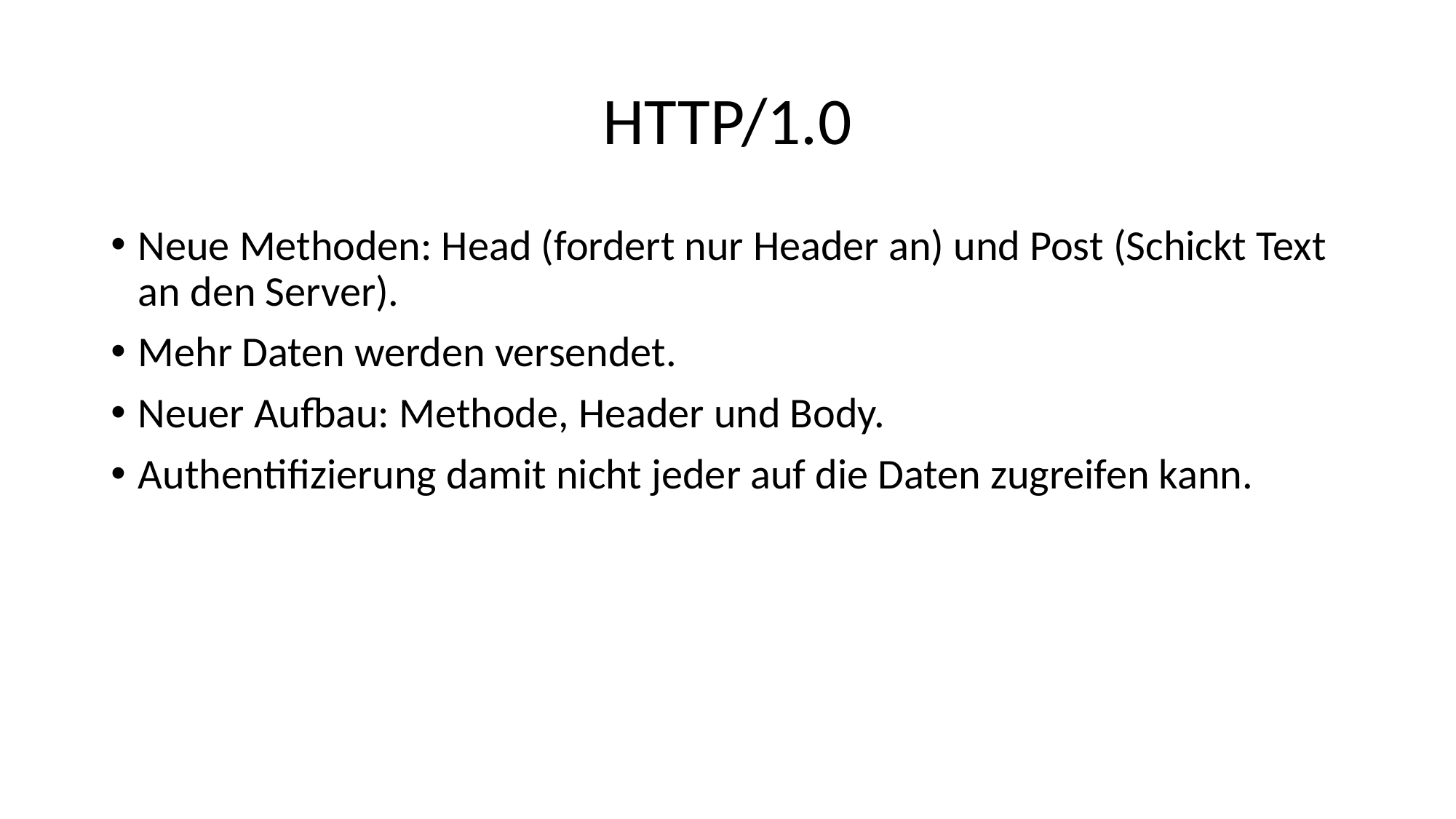

# HTTP/1.0
Neue Methoden: Head (fordert nur Header an) und Post (Schickt Text an den Server).
Mehr Daten werden versendet.
Neuer Aufbau: Methode, Header und Body.
Authentifizierung damit nicht jeder auf die Daten zugreifen kann.